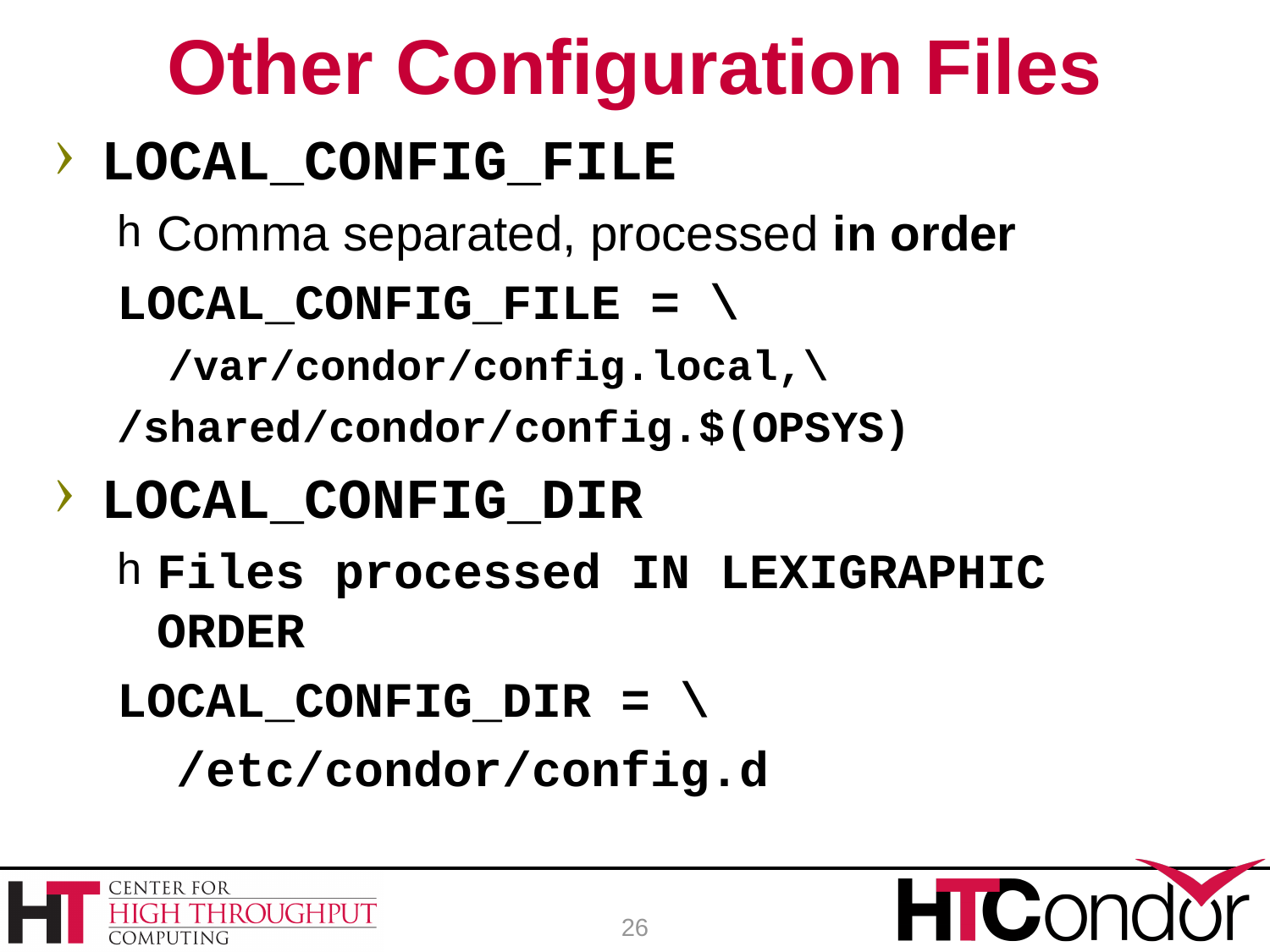

# Other Configuration Files
LOCAL_CONFIG_FILE
Comma separated, processed in order
LOCAL_CONFIG_FILE = \
  /var/condor/config.local,\
/shared/condor/config.$(OPSYS)
LOCAL_CONFIG_DIR
Files processed IN LEXIGRAPHIC ORDER
LOCAL_CONFIG_DIR = \
  /etc/condor/config.d
26